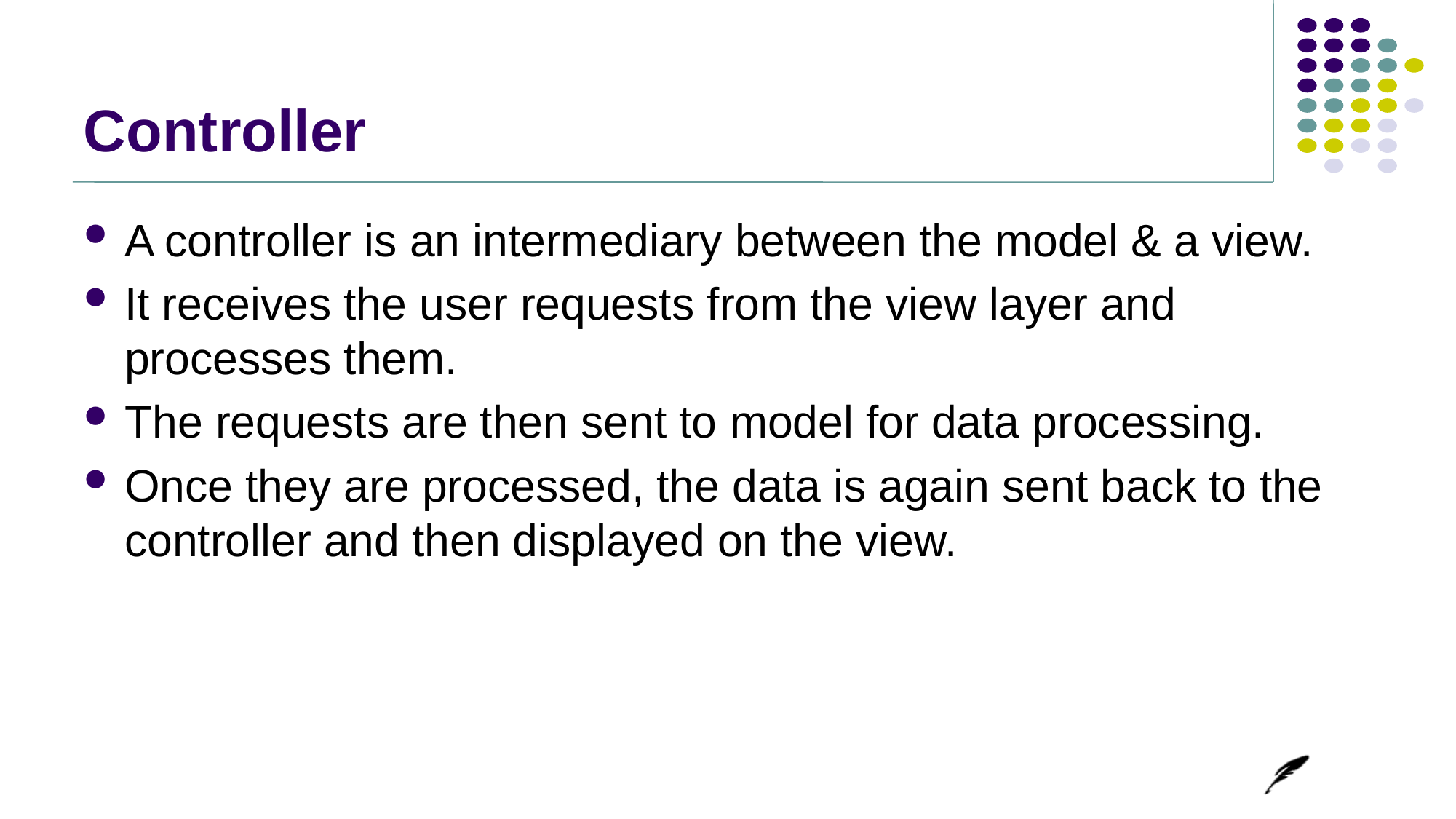

# Controller
A controller is an intermediary between the model & a view.
It receives the user requests from the view layer and processes them.
The requests are then sent to model for data processing.
Once they are processed, the data is again sent back to the controller and then displayed on the view.